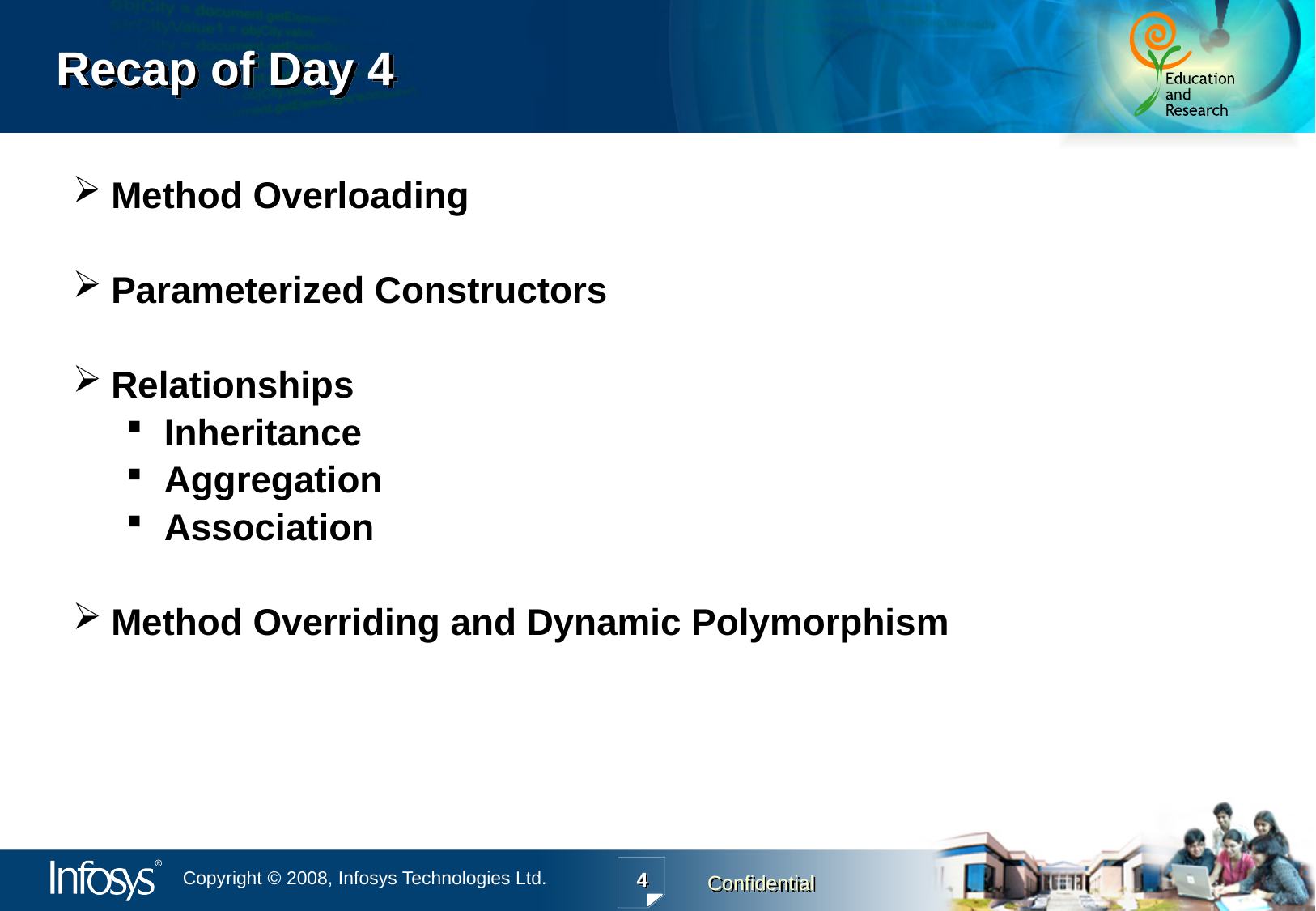

# Recap of Day 4
Method Overloading

Parameterized Constructors

Relationships
Inheritance
Aggregation
Association

Method Overriding and Dynamic Polymorphism

4